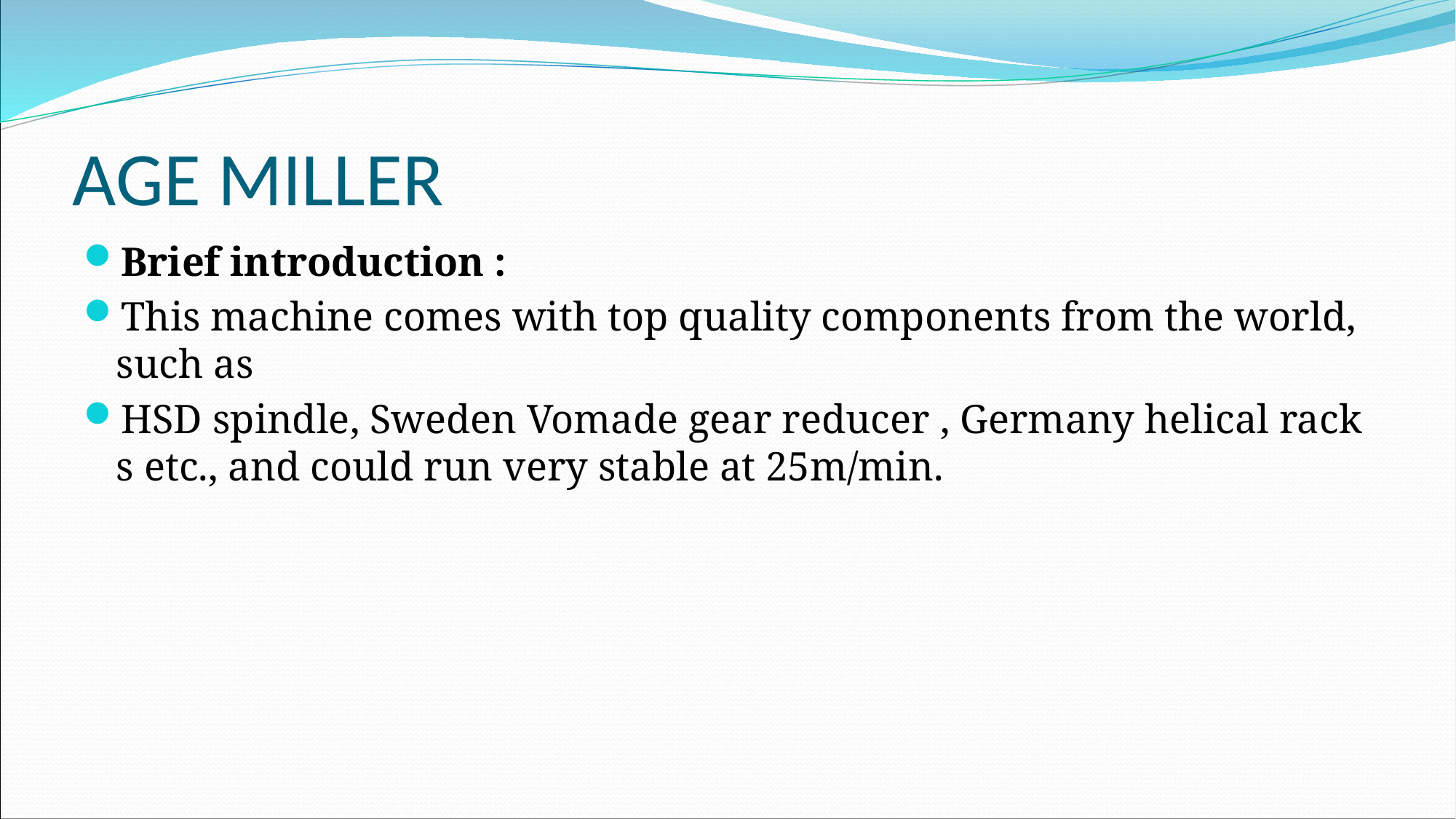

# AGE MILLER
Brief introduction :
This machine comes with top quality components from the world, such as
HSD spindle, Sweden Vomade gear reducer , Germany helical racks etc., and could run very stable at 25m/min.